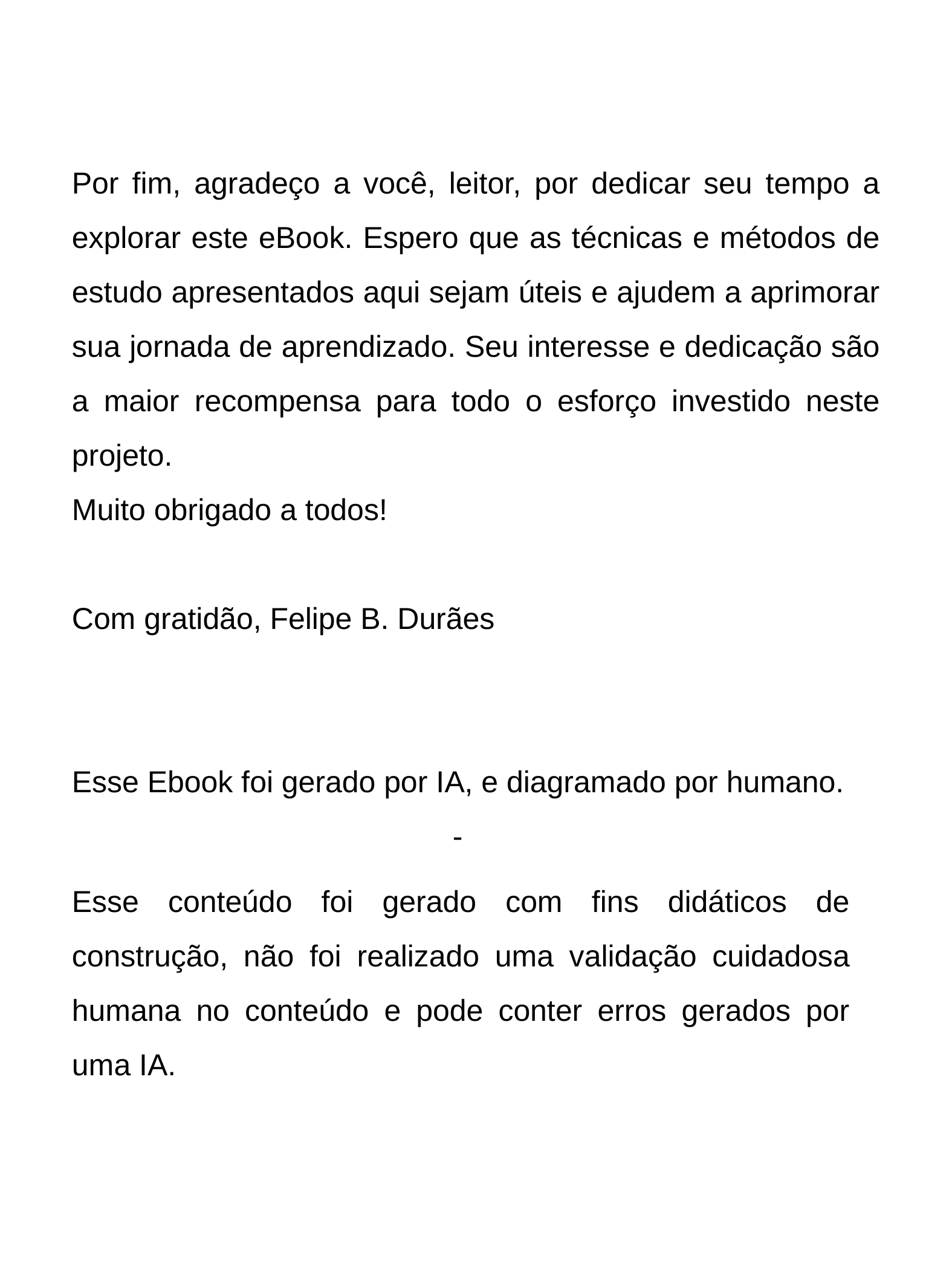

Por fim, agradeço a você, leitor, por dedicar seu tempo a explorar este eBook. Espero que as técnicas e métodos de estudo apresentados aqui sejam úteis e ajudem a aprimorar sua jornada de aprendizado. Seu interesse e dedicação são a maior recompensa para todo o esforço investido neste projeto.
Muito obrigado a todos!

Com gratidão, Felipe B. Durães

Esse Ebook foi gerado por IA, e diagramado por humano.
                                             -

Esse conteúdo foi gerado com fins didáticos de construção, não foi realizado uma validação cuidadosa humana no conteúdo e pode conter erros gerados por uma IA.